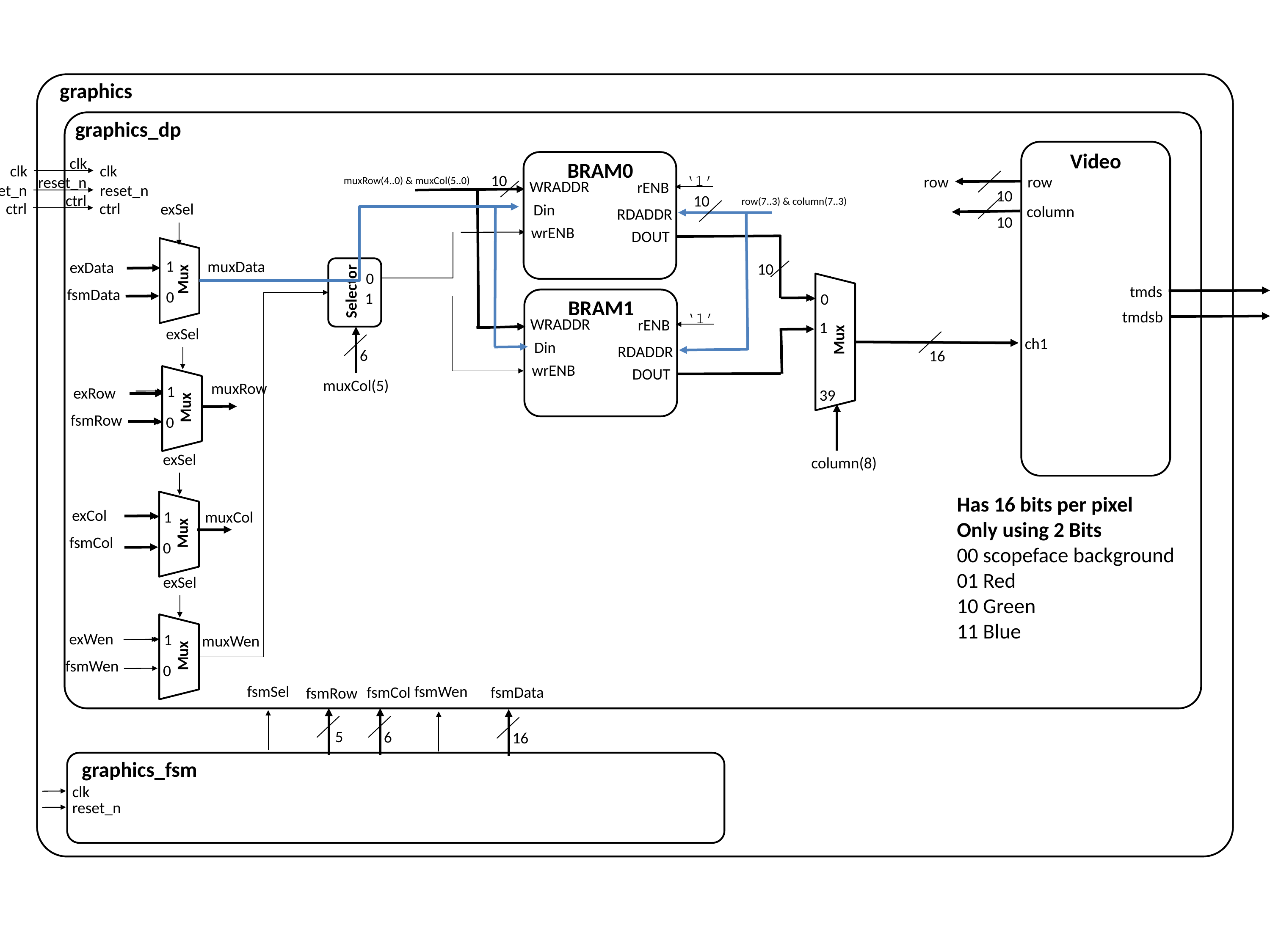

graphics

graphics_dp

Video
clk

BRAM0
clk
clk
‘1’
10
row
row
reset_n
muxRow(4..0) & muxCol(5..0)
WRADDR
 rENB
reset_n
reset_n
10
ctrl
10
row(7..3) & column(7..3)
ctrl
ctrl
exSel
Din
column
 RDADDR
10
wrENB
DOUT
1
muxData
exData
10

0

Mux
tmds
fsmData
0
1
0

BRAM1
Selector
tmdsb
‘1’
WRADDR
 rENB
1
exSel

Mux
ch1
Din
 RDADDR
6
16
wrENB
DOUT
muxCol(5)
muxRow
1
exRow
39

Mux
fsmRow
0
exSel
column(8)
Has 16 bits per pixel
Only using 2 Bits
00 scopeface background
01 Red
10 Green
11 Blue

exCol
muxCol
1

Mux
fsmCol
0
exSel
exWen
1
muxWen

Mux
fsmWen
0
fsmWen
fsmSel
fsmData
fsmCol
fsmRow
5
6
16
graphics_fsm

clk
reset_n